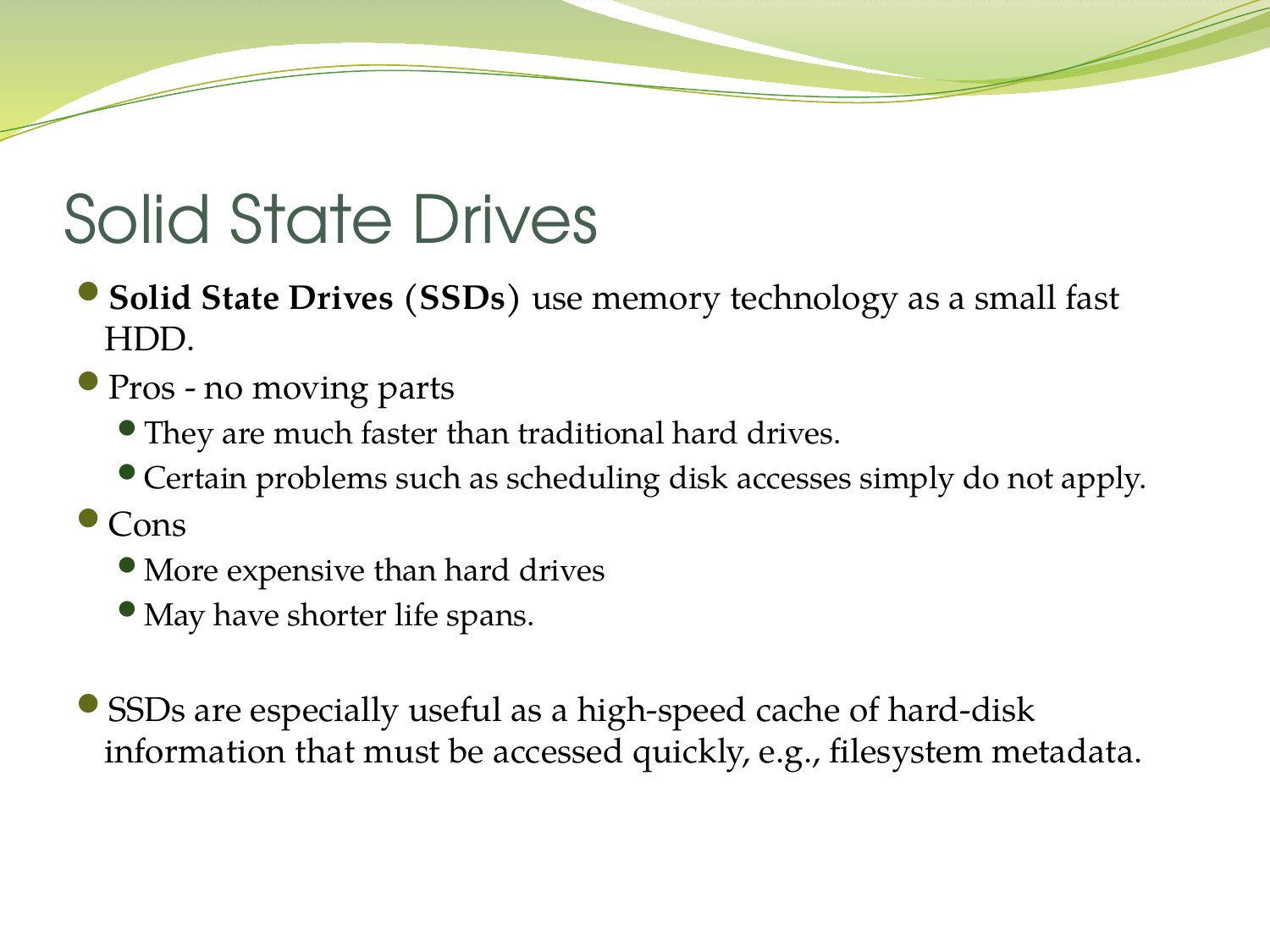

# Solid State Drives
Solid State Drives (SSDs) use memory technology as a small fast HDD.
Pros - no moving parts
They are much faster than traditional hard drives.
Certain problems such as scheduling disk accesses simply do not apply.
Cons
More expensive than hard drives
May have shorter life spans.

SSDs are especially useful as a high-speed cache of hard-disk information that must be accessed quickly, e.g., filesystem metadata.